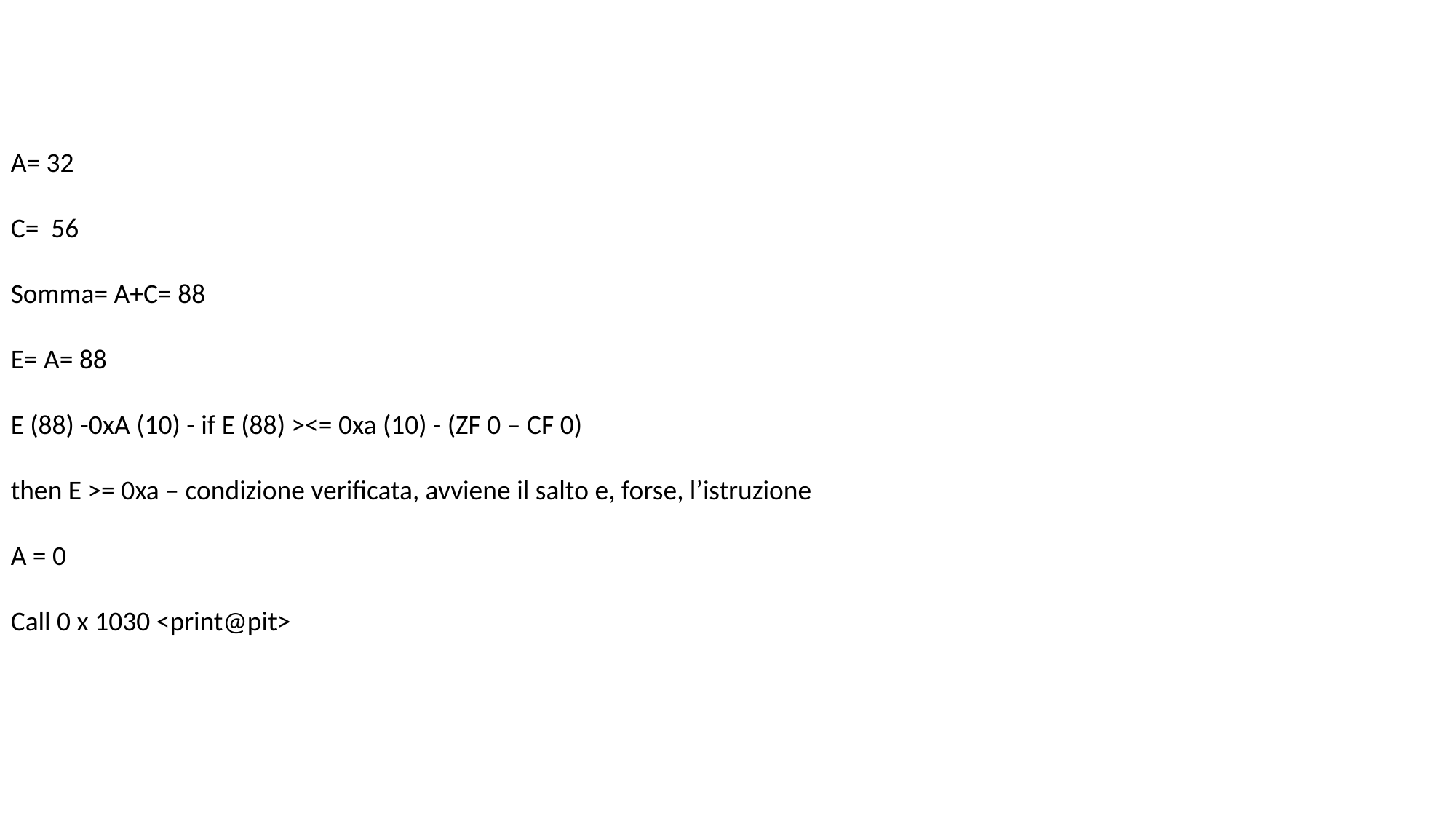

A= 32

C=  56

Somma= A+C= 88

E= A= 88

E (88) -0xA (10) - if E (88) ><= 0xa (10) - (ZF 0 – CF 0)

then E >= 0xa – condizione verificata, avviene il salto e, forse, l’istruzione

A = 0

Call 0 x 1030 <print@pit>